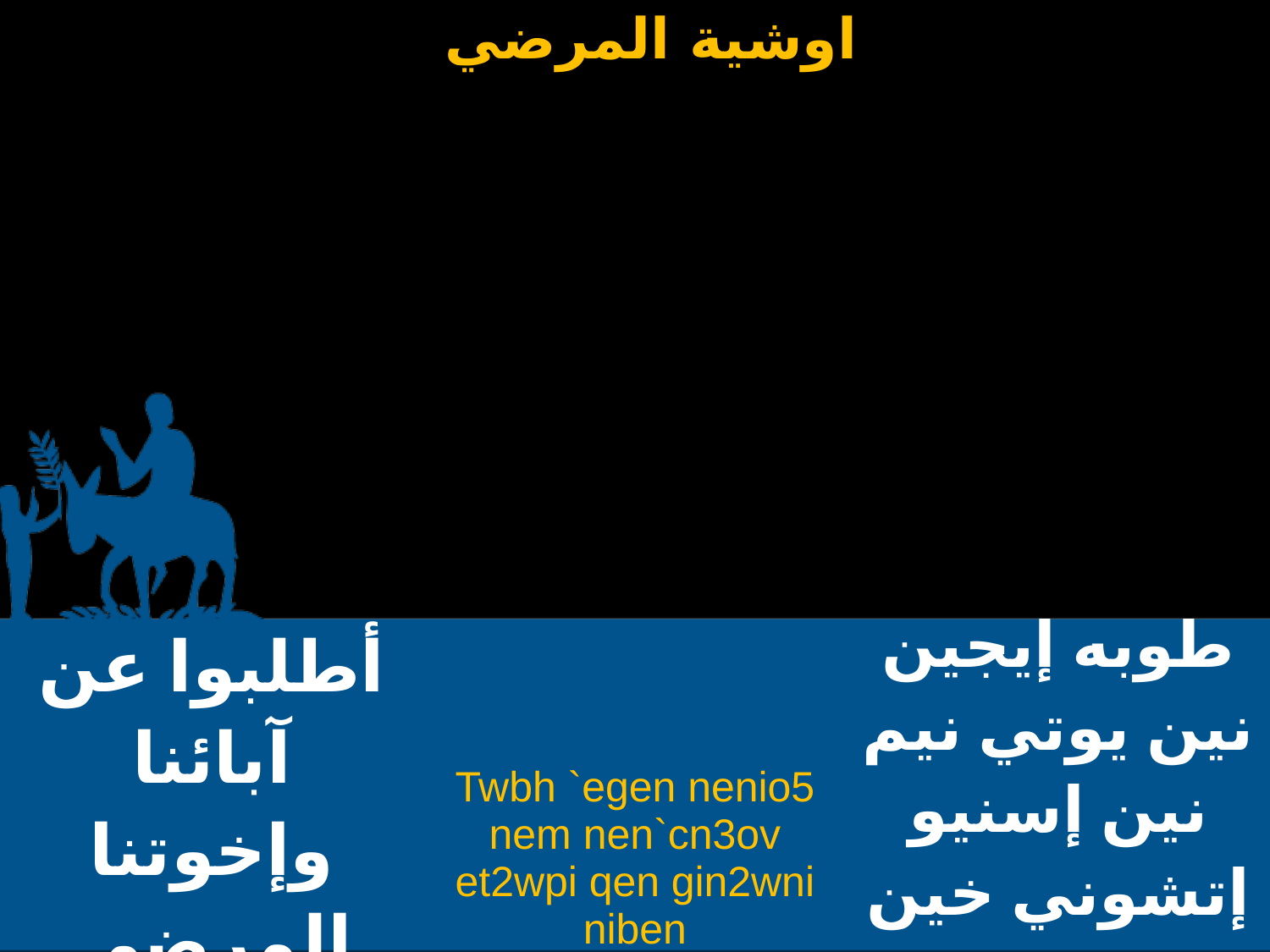

| أطلبوا عن آبائنا وإخوتنا المرضى بكل مرض | Twbh `egen nenio5 nem nen`cn3ov et2wpi qen gin2wni niben | طوبه إيجين نين يوتي نيم نين إسنيو إتشوني خين جين شوني نيفين |
| --- | --- | --- |